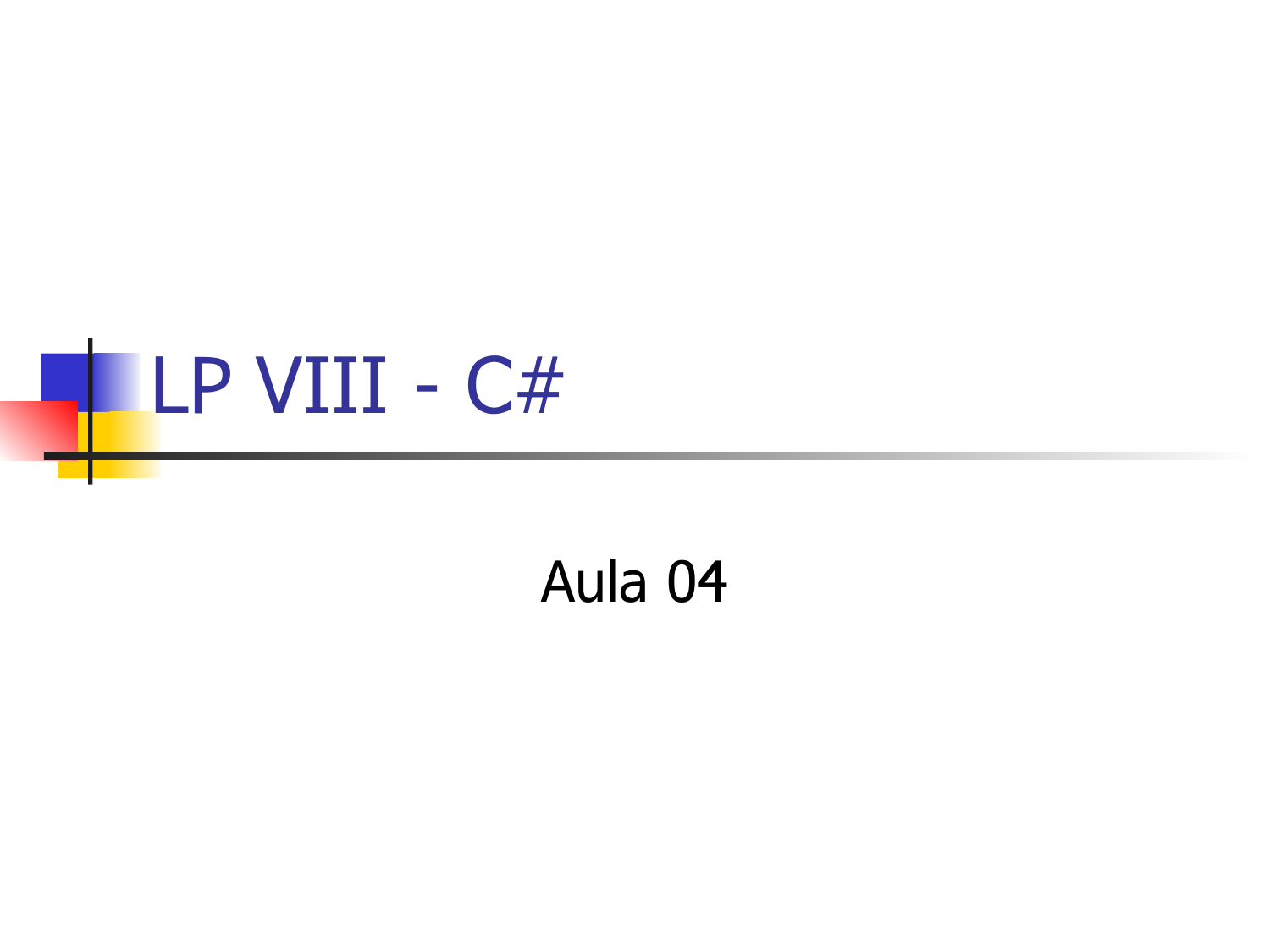

# LP VIII - C#
Aula 04